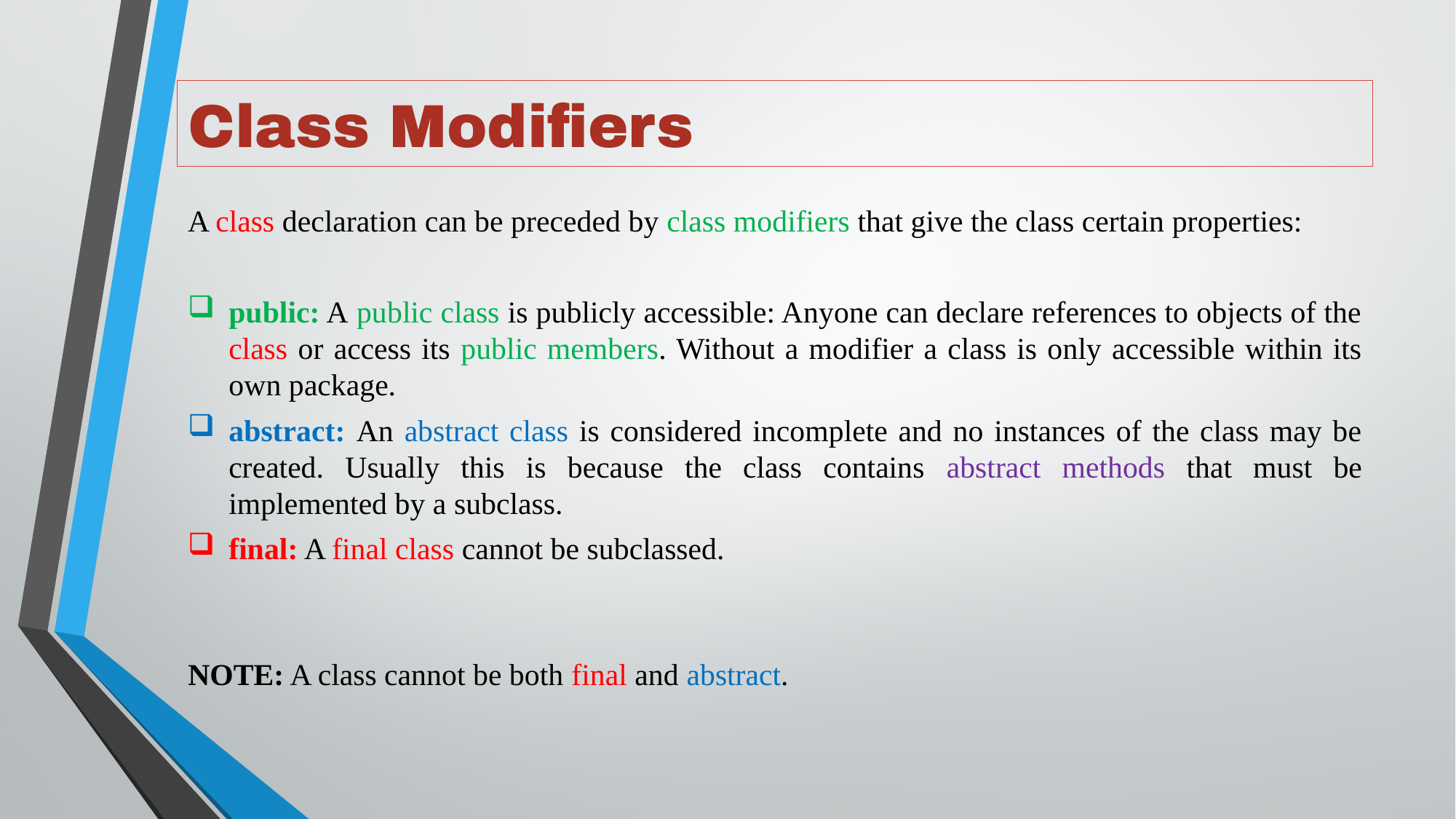

# Class Modifiers
A class declaration can be preceded by class modifiers that give the class certain properties:

public: A public class is publicly accessible: Anyone can declare references to objects of the class or access its public members. Without a modifier a class is only accessible within its own package.
abstract: An abstract class is considered incomplete and no instances of the class may be created. Usually this is because the class contains abstract methods that must be implemented by a subclass.
final: A final class cannot be subclassed.
NOTE: A class cannot be both final and abstract.